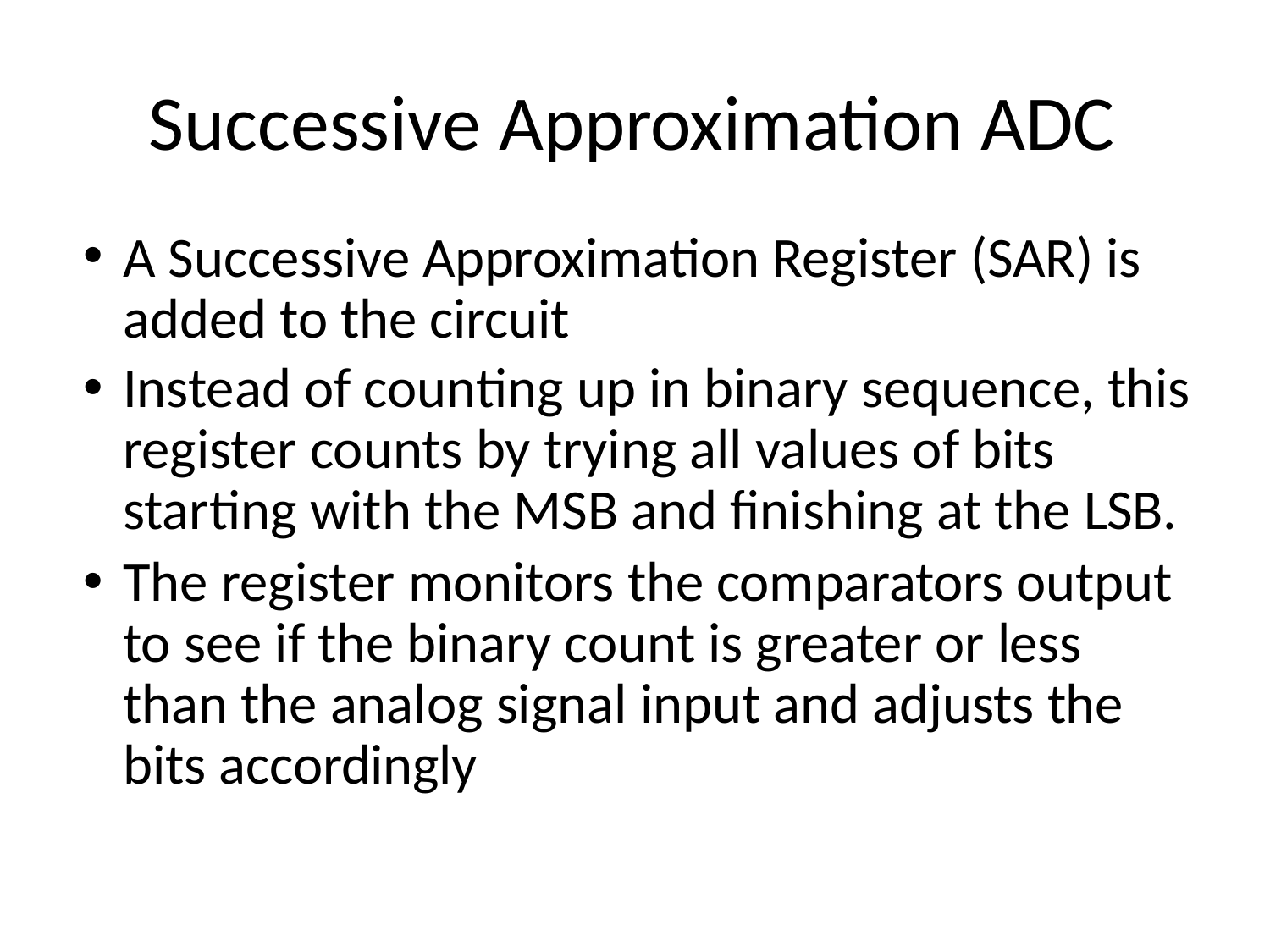

# Successive Approximation ADC
A Successive Approximation Register (SAR) is added to the circuit
Instead of counting up in binary sequence, this register counts by trying all values of bits starting with the MSB and finishing at the LSB.
The register monitors the comparators output to see if the binary count is greater or less than the analog signal input and adjusts the bits accordingly